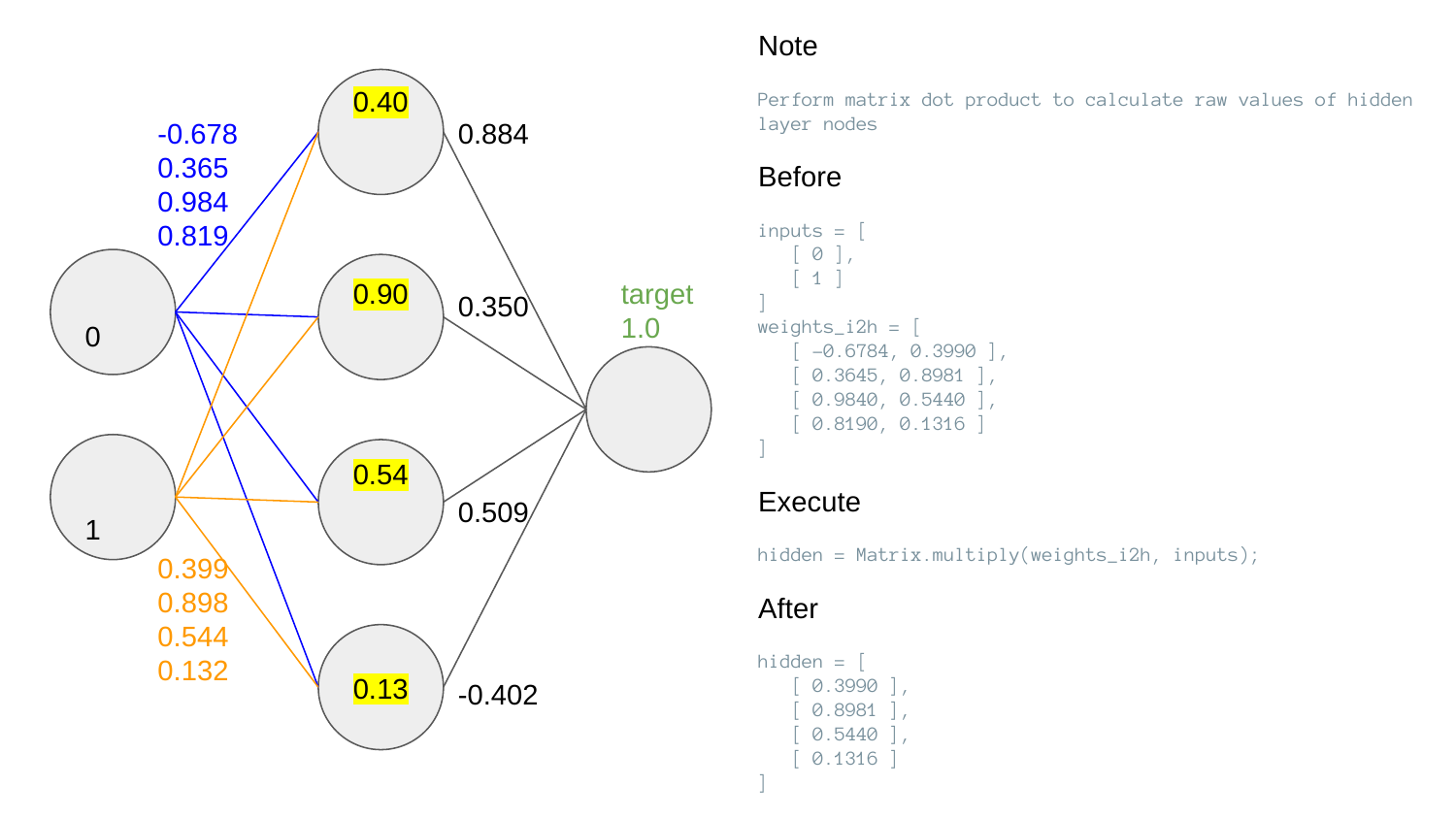

Note

Perform matrix dot product to calculate raw values of hidden layer nodes

Before

inputs = [
   [ 0 ],
   [ 1 ]
]
weights_i2h = [
   [ -0.6784, 0.3990 ],
   [ 0.3645, 0.8981 ],
   [ 0.9840, 0.5440 ],
   [ 0.8190, 0.1316 ]
]

Execute

hidden = Matrix.multiply(weights_i2h, inputs);

After

hidden = [
   [ 0.3990 ],
   [ 0.8981 ],
   [ 0.5440 ],
   [ 0.1316 ]
]

0.40

0.884
-0.678
0.365
0.984
0.819

0.90

target
1.0
0.350
0

0.54

0.509
1
0.399
0.898
0.544
0.132

0.13

-0.402